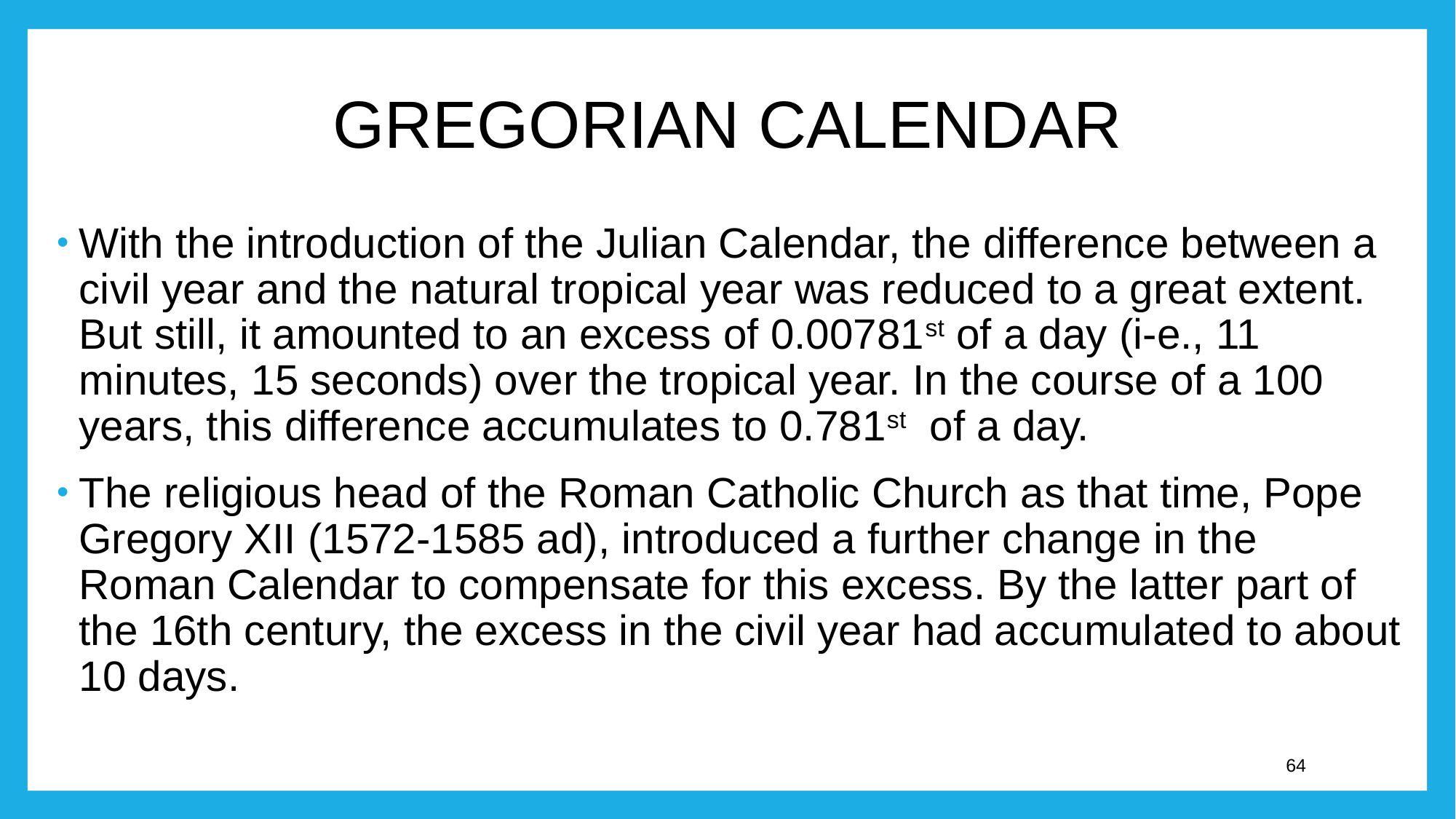

# GREGORIAN CALENDAR
With the introduction of the Julian Calendar, the difference between a civil year and the natural tropical year was reduced to a great extent. But still, it amounted to an excess of 0.00781st of a day (i-e., 11 minutes, 15 seconds) over the tropical year. In the course of a 100 years, this difference accumulates to 0.781st  of a day.
The religious head of the Roman Catholic Church as that time, Pope Gregory XII (1572-1585 ad), introduced a further change in the Roman Calendar to compensate for this excess. By the latter part of the 16th century, the excess in the civil year had accumulated to about 10 days.
64